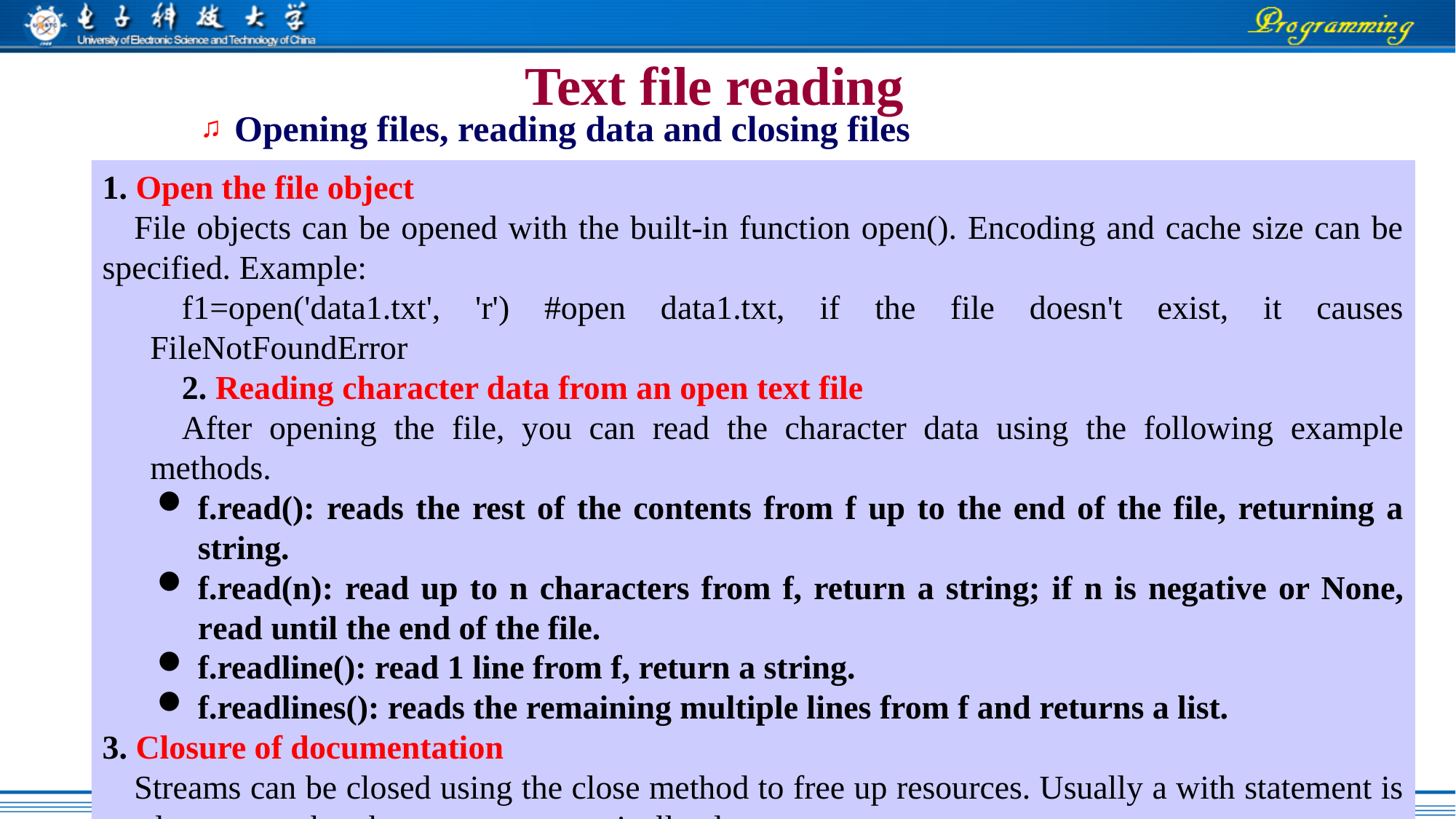

# Text file reading
Opening files, reading data and closing files
1. Open the file object
File objects can be opened with the built-in function open(). Encoding and cache size can be specified. Example:
f1=open('data1.txt', 'r') #open data1.txt, if the file doesn't exist, it causes FileNotFoundError
2. Reading character data from an open text file
After opening the file, you can read the character data using the following example methods.
f.read(): reads the rest of the contents from f up to the end of the file, returning a string.
f.read(n): read up to n characters from f, return a string; if n is negative or None, read until the end of the file.
f.readline(): read 1 line from f, return a string.
f.readlines(): reads the remaining multiple lines from f and returns a list.
3. Closure of documentation
Streams can be closed using the close method to free up resources. Usually a with statement is used to ensure that the system automatically closes open streams